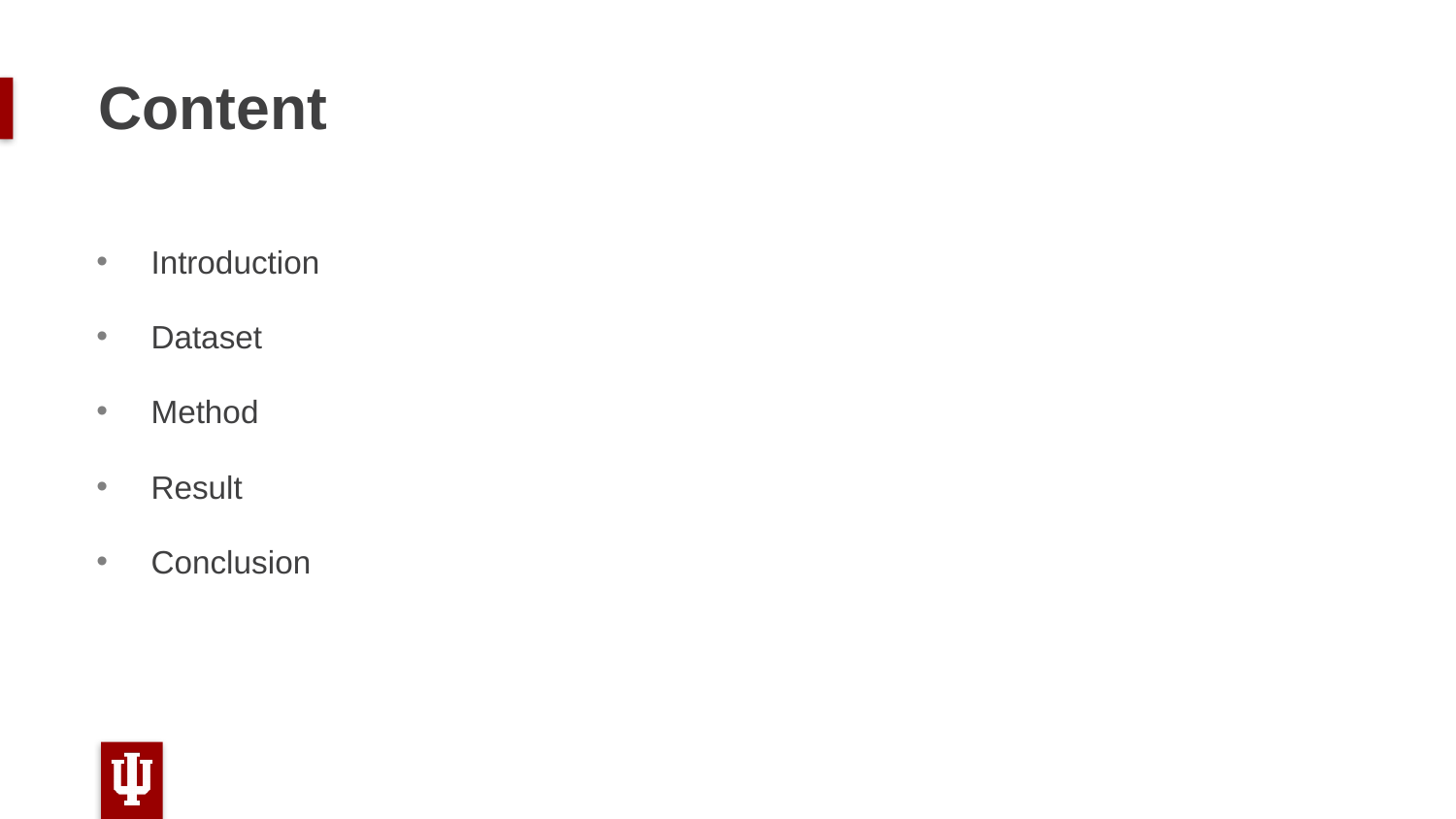

# Content
Introduction
Dataset
Method
Result
Conclusion